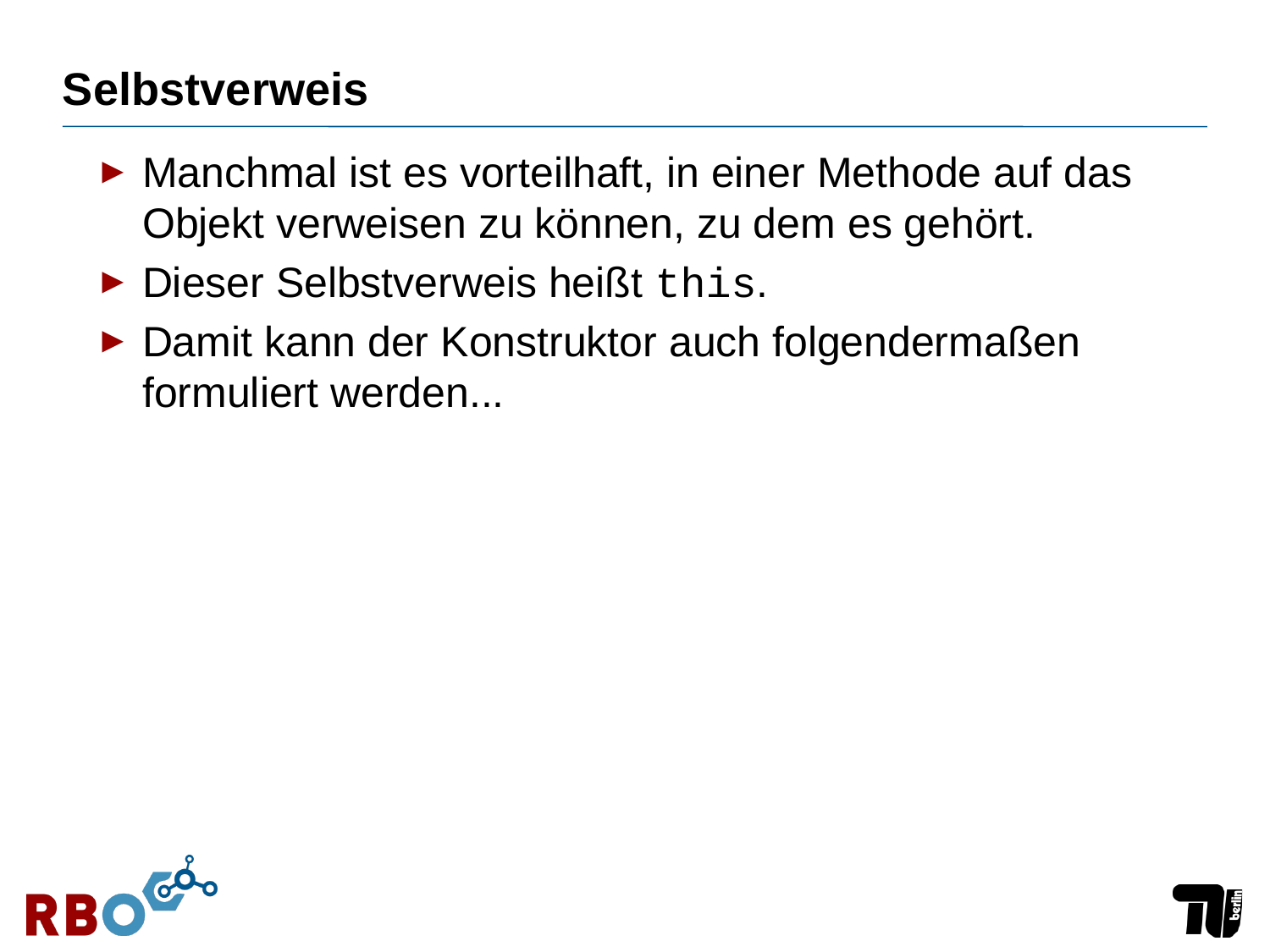

# Selbstverweis
Manchmal ist es vorteilhaft, in einer Methode auf das Objekt verweisen zu können, zu dem es gehört.
Dieser Selbstverweis heißt this.
Damit kann der Konstruktor auch folgendermaßen formuliert werden...